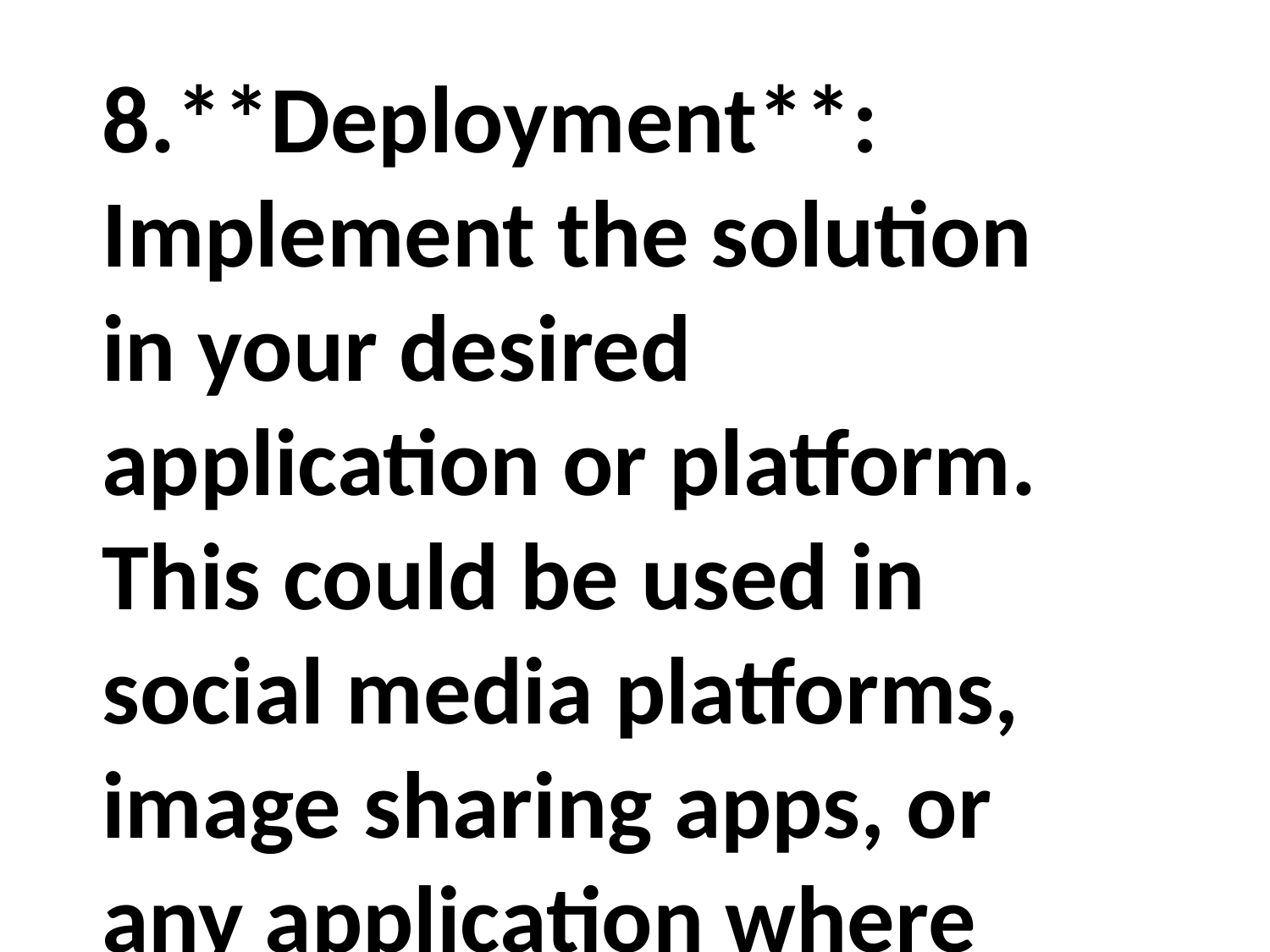

8.**Deployment**: Implement the solution in your desired application or platform. This could be used in social media platforms, image sharing apps, or any application where image captions are relevant.